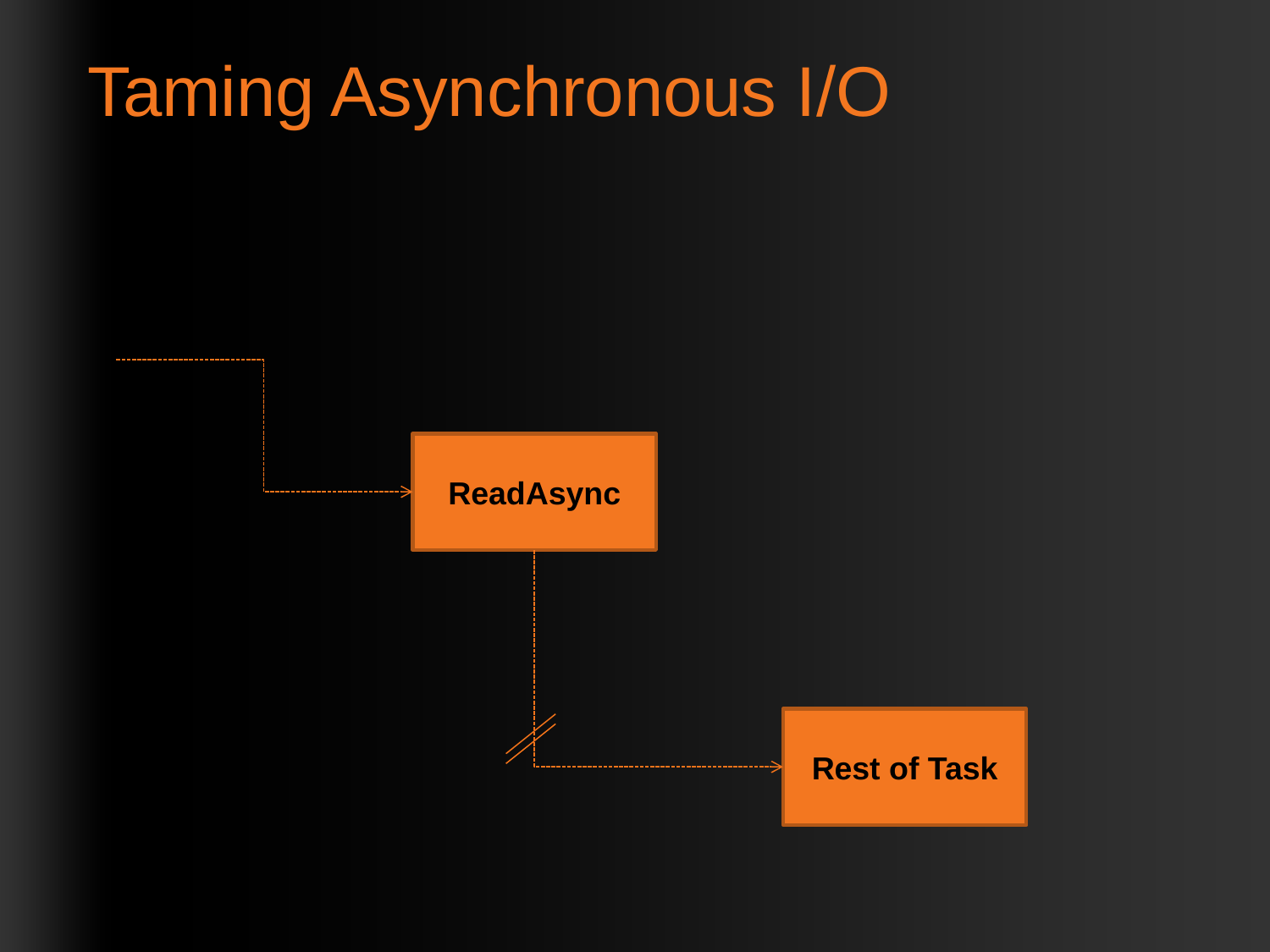

# Taming Asynchronous I/O

ReadAsync
Rest of Task